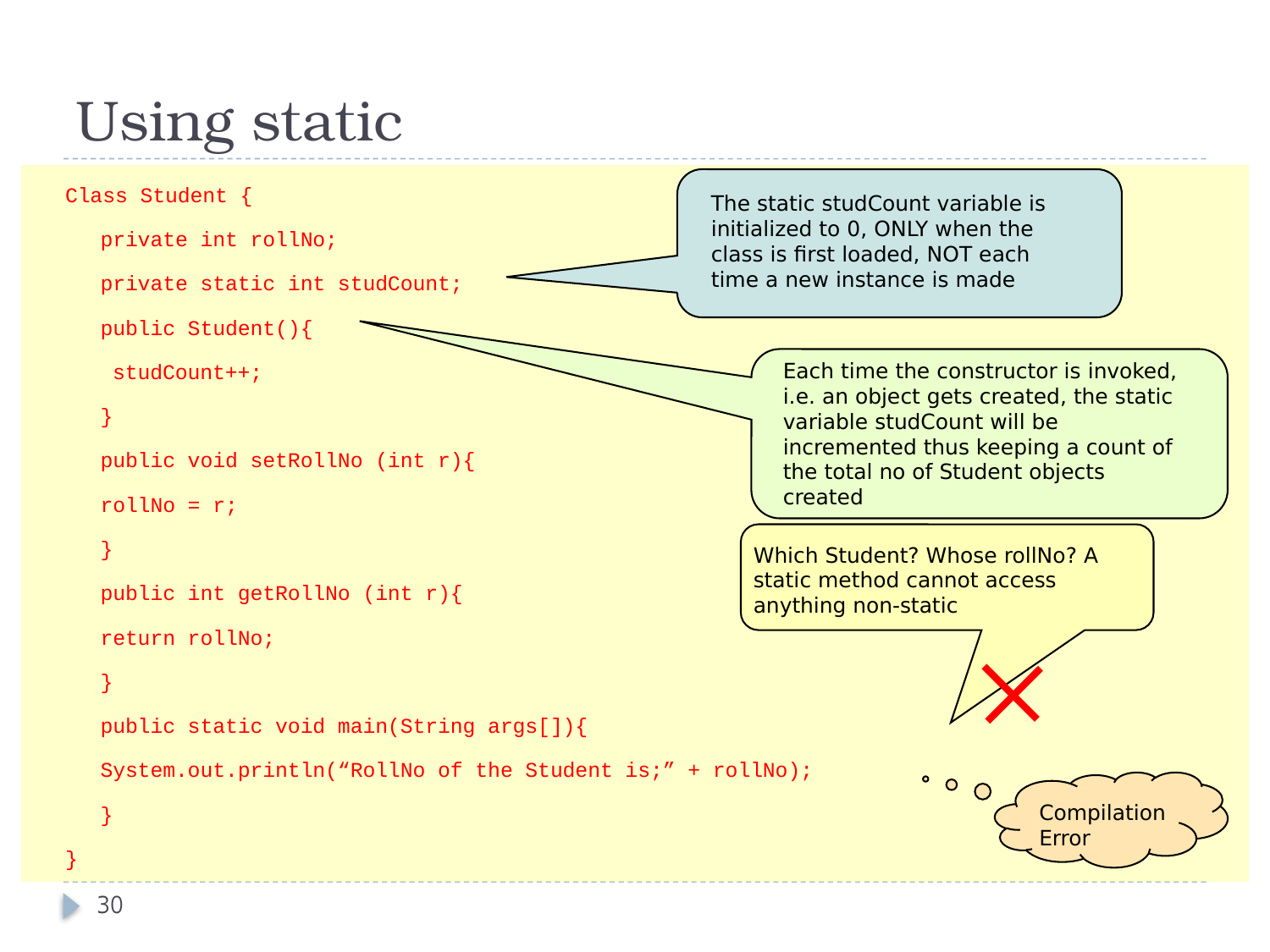

# Using static

Class Student {
	private int rollNo;
	private static int studCount;
	public Student(){
		 studCount++;
	}
	public void setRollNo (int r){
		rollNo = r;
	}
	public int getRollNo (int r){
		return rollNo;
	}
	public static void main(String args[]){
		System.out.println(“RollNo of the Student is;” + rollNo);
	}
}

The static studCount variable is initialized to 0, ONLY when the class is first loaded, NOT each time a new instance is made

Each time the constructor is invoked, i.e. an object gets created, the static variable studCount will be incremented thus keeping a count of the total no of Student objects created

Which Student? Whose rollNo? A static method cannot access anything non-static

Compilation Error
30

30